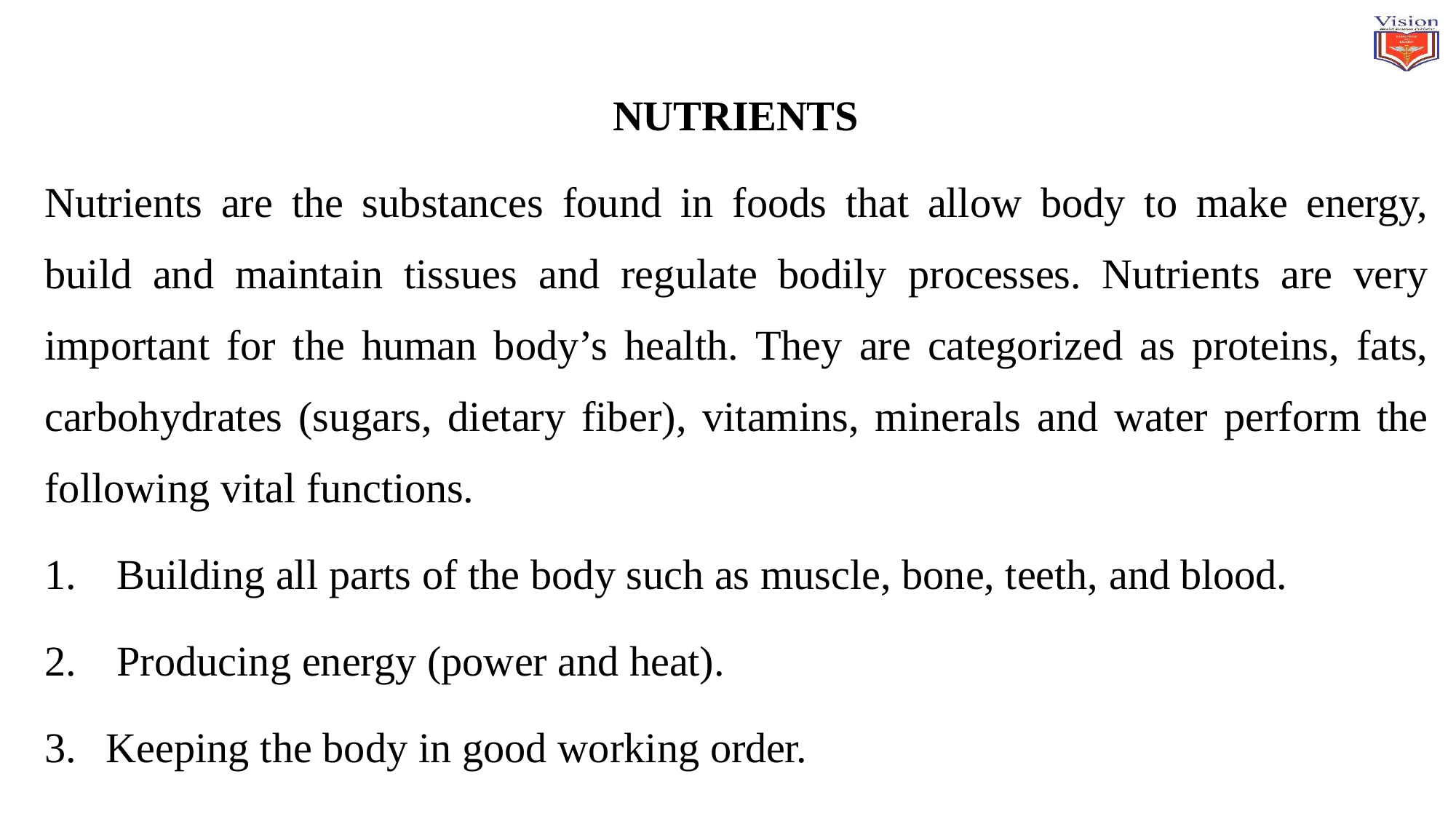

NUTRIENTS
Nutrients are the substances found in foods that allow body to make energy, build and maintain tissues and regulate bodily processes. Nutrients are very important for the human body’s health. They are categorized as proteins, fats, carbohydrates (sugars, dietary fiber), vitamins, minerals and water perform the following vital functions.
Building all parts of the body such as muscle, bone, teeth, and blood.
Producing energy (power and heat).
Keeping the body in good working order.